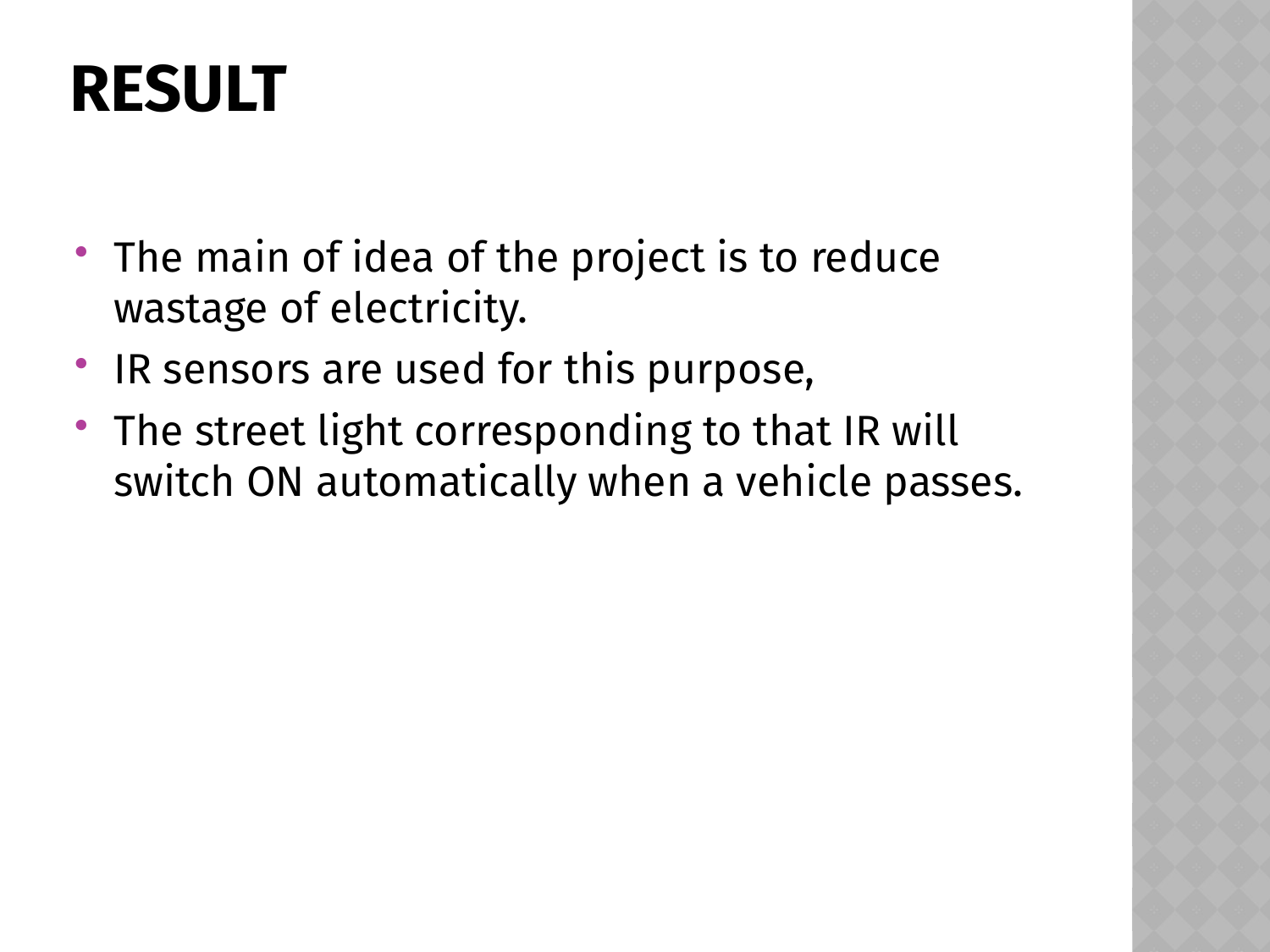

# Result
The main of idea of the project is to reduce wastage of electricity.
IR sensors are used for this purpose,
The street light corresponding to that IR will switch ON automatically when a vehicle passes.